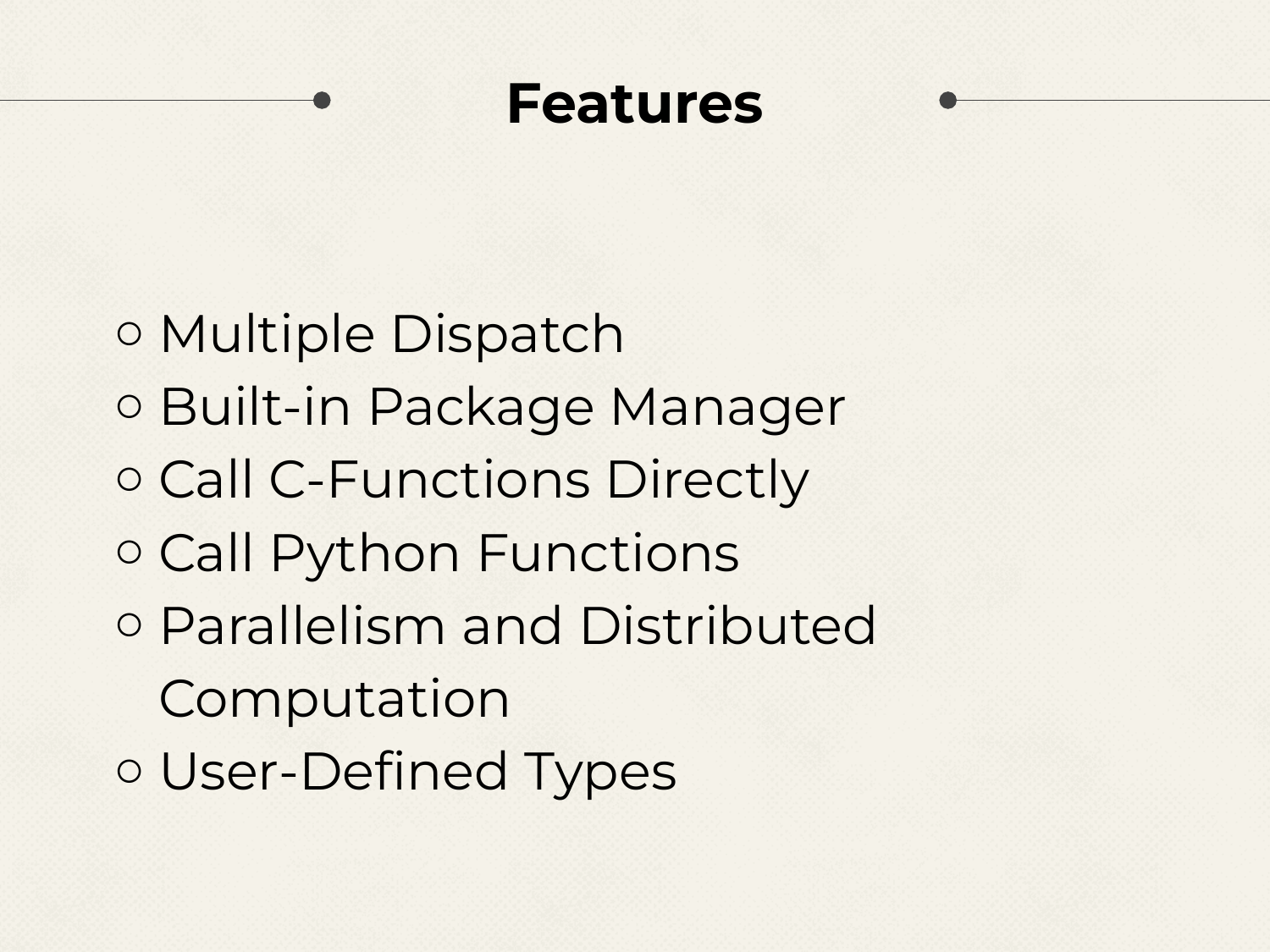

# Features
Multiple Dispatch
Built-in Package Manager
Call C-Functions Directly
Call Python Functions
Parallelism and Distributed Computation
User-Defined Types